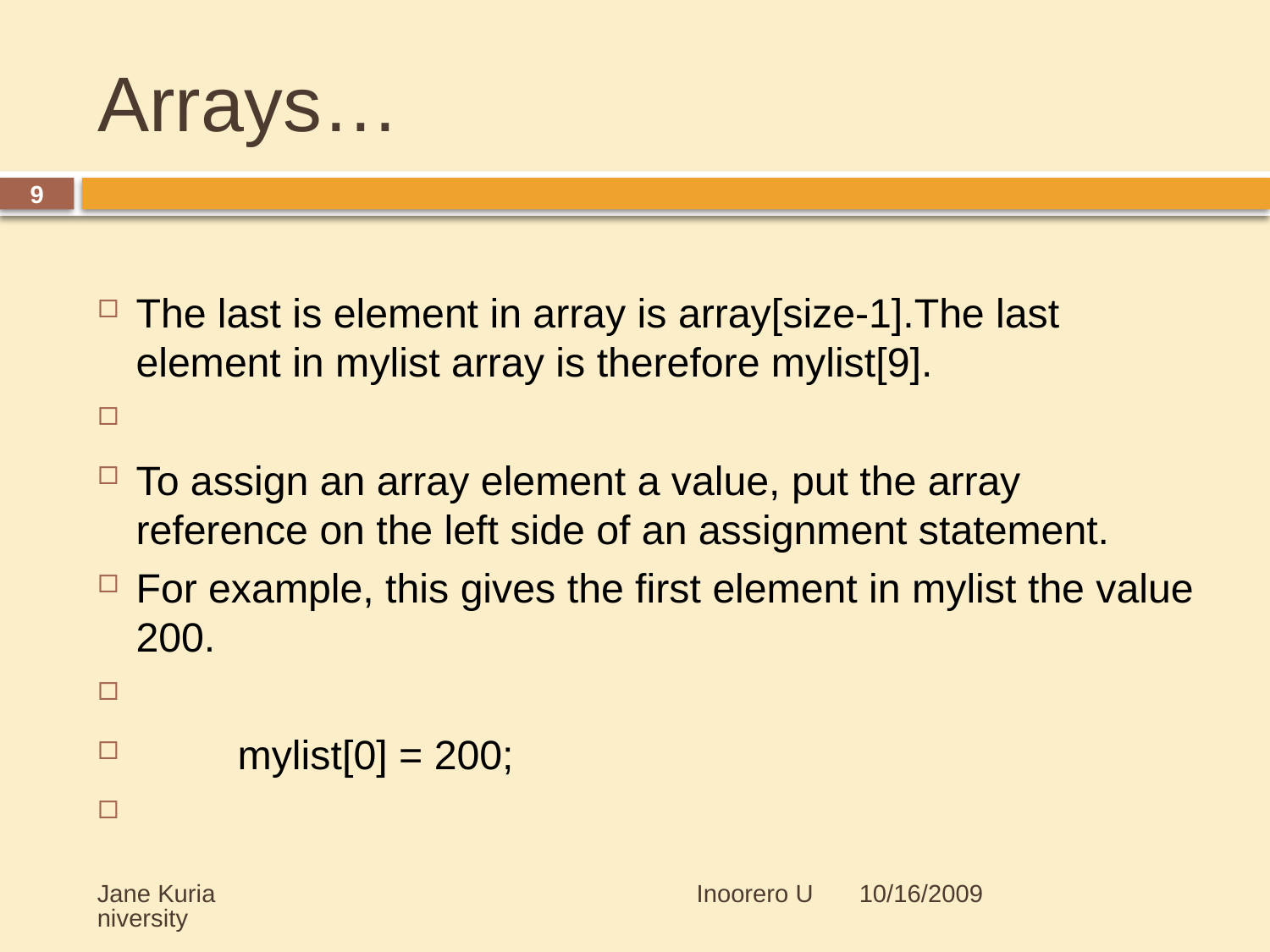

# Arrays…
9

The last is element in array is array[size-1].The last element in mylist array is therefore mylist[9].

To assign an array element a value, put the array reference on the left side of an assignment statement.
For example, this gives the first element in mylist the value 200.

	mylist[0] = 200;

Jane Kuria                                                                     Inoorero University
10/16/2009